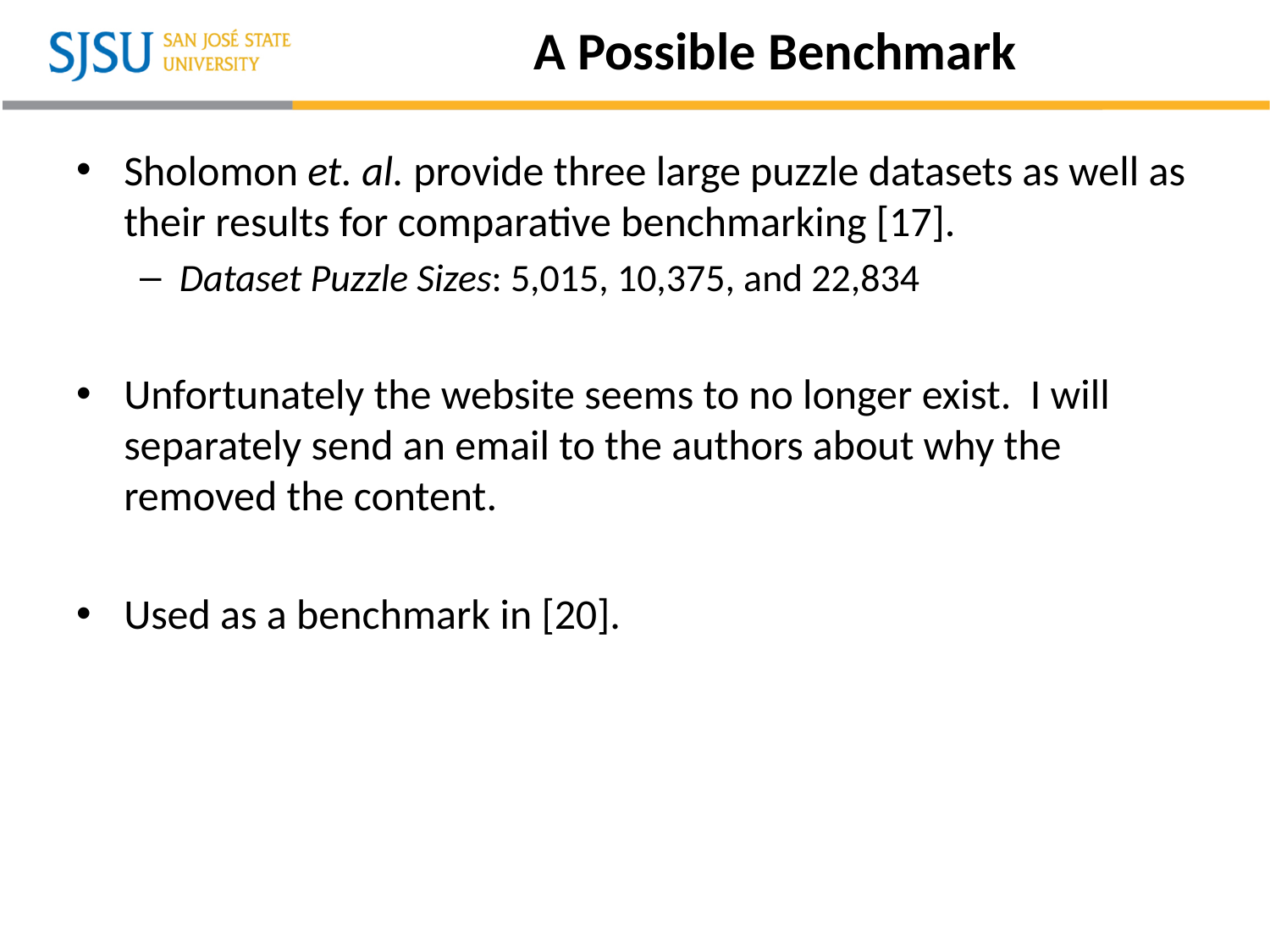

# A Possible Benchmark
Sholomon et. al. provide three large puzzle datasets as well as their results for comparative benchmarking [17].
Dataset Puzzle Sizes: 5,015, 10,375, and 22,834

Unfortunately the website seems to no longer exist.  I will separately send an email to the authors about why the removed the content.

Used as a benchmark in [20].